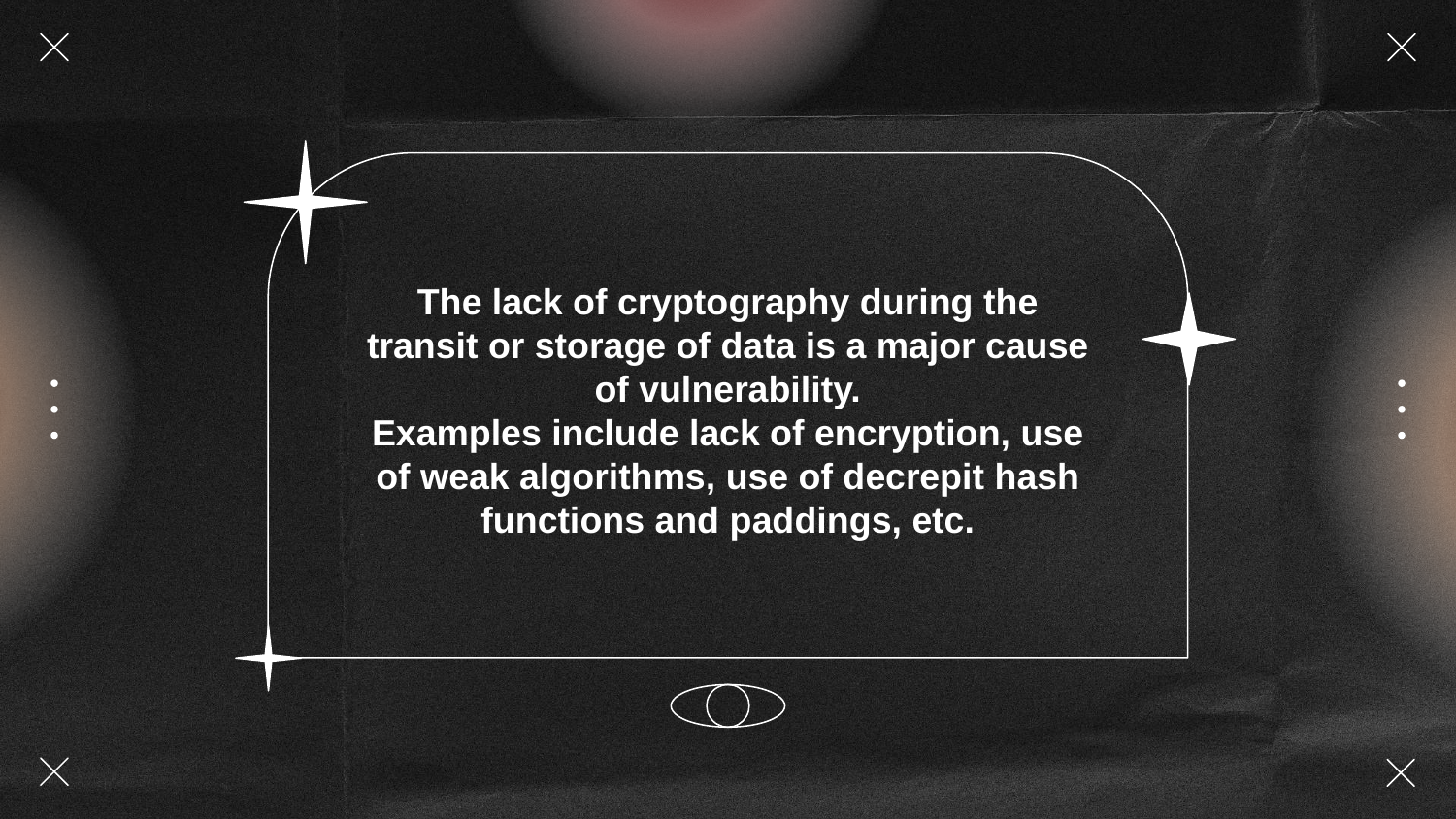

# The lack of cryptography during the transit or storage of data is a major cause of vulnerability. Examples include lack of encryption, use of weak algorithms, use of decrepit hash functions and paddings, etc.